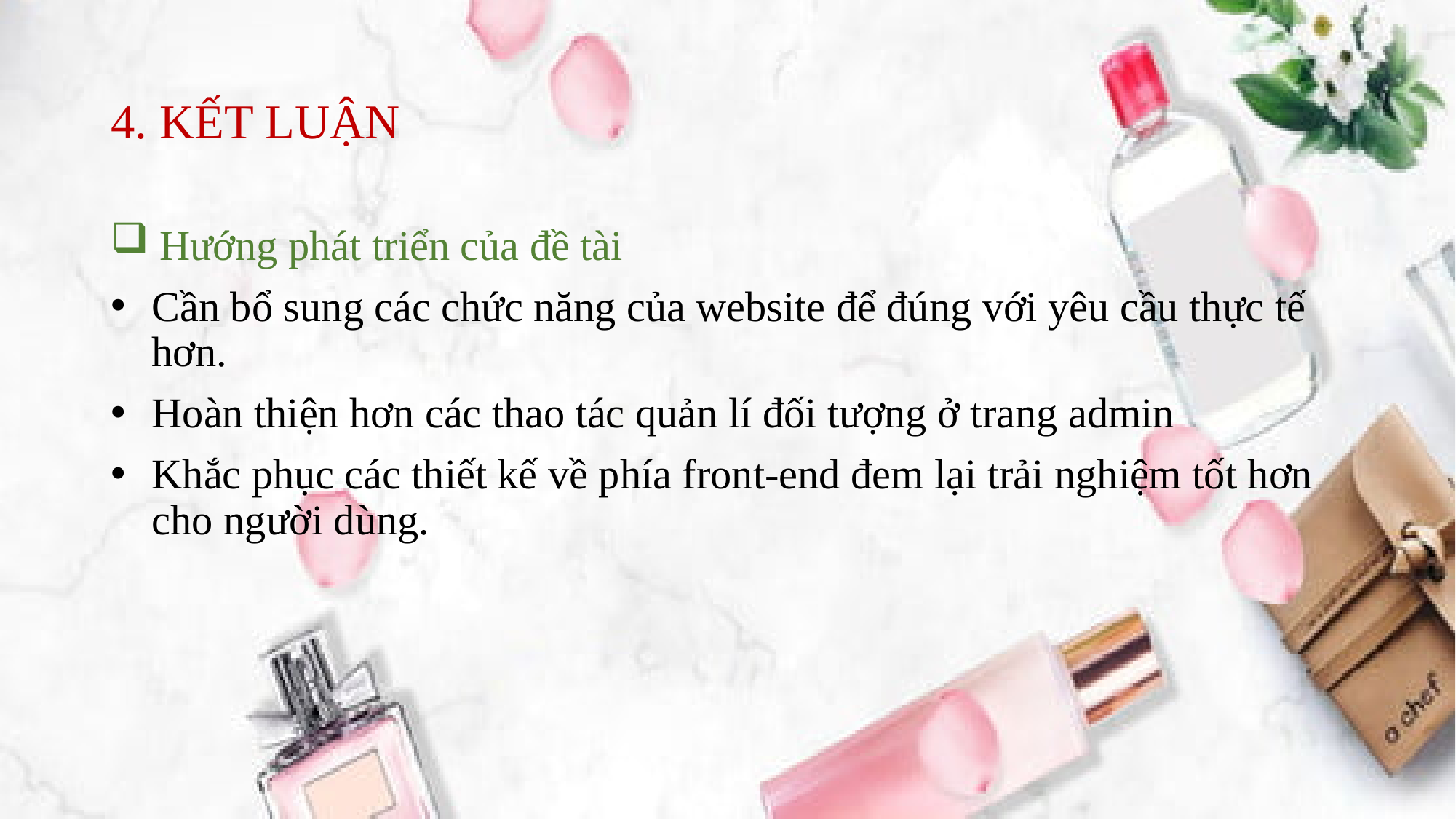

# 4. KẾT LUẬN
 Hướng phát triển của đề tài
Cần bổ sung các chức năng của website để đúng với yêu cầu thực tế hơn.
Hoàn thiện hơn các thao tác quản lí đối tượng ở trang admin
Khắc phục các thiết kế về phía front-end đem lại trải nghiệm tốt hơn cho người dùng.